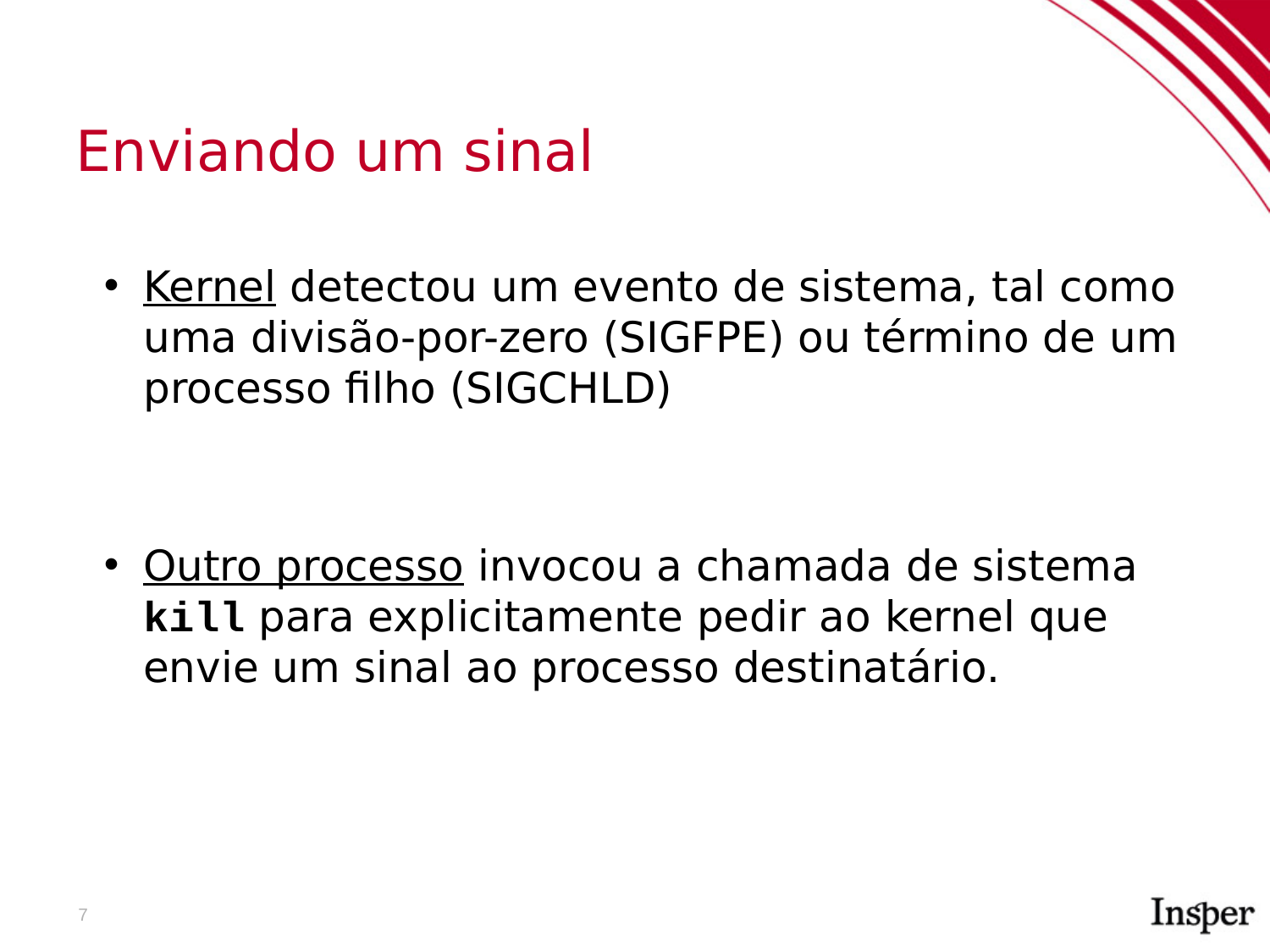

Enviando um sinal

Kernel detectou um evento de sistema, tal como uma divisão-por-zero (SIGFPE) ou término de um processo filho (SIGCHLD)

Outro processo invocou a chamada de sistema kill para explicitamente pedir ao kernel que envie um sinal ao processo destinatário.
7